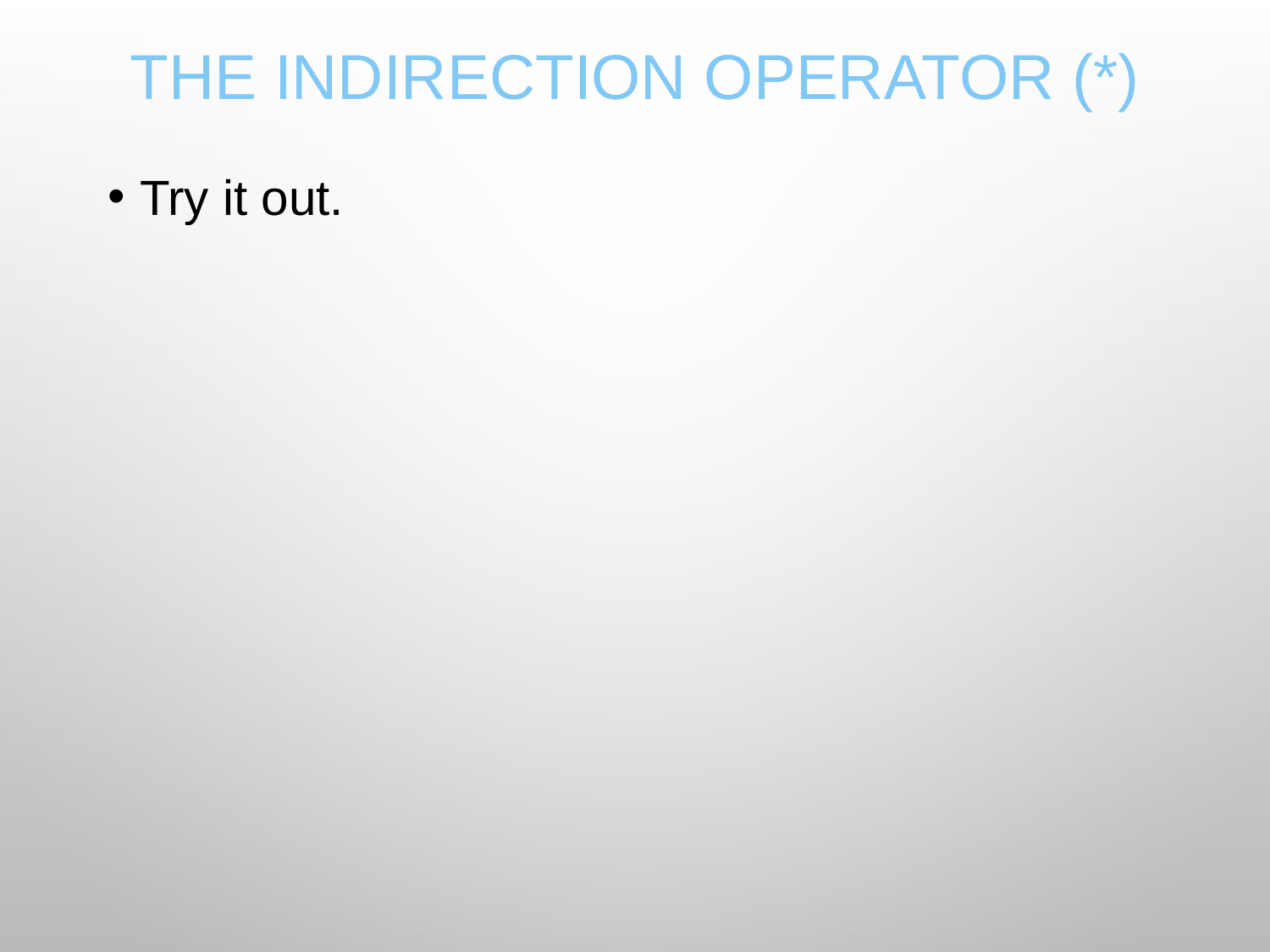

# The indirection operator (*)
Try it out.